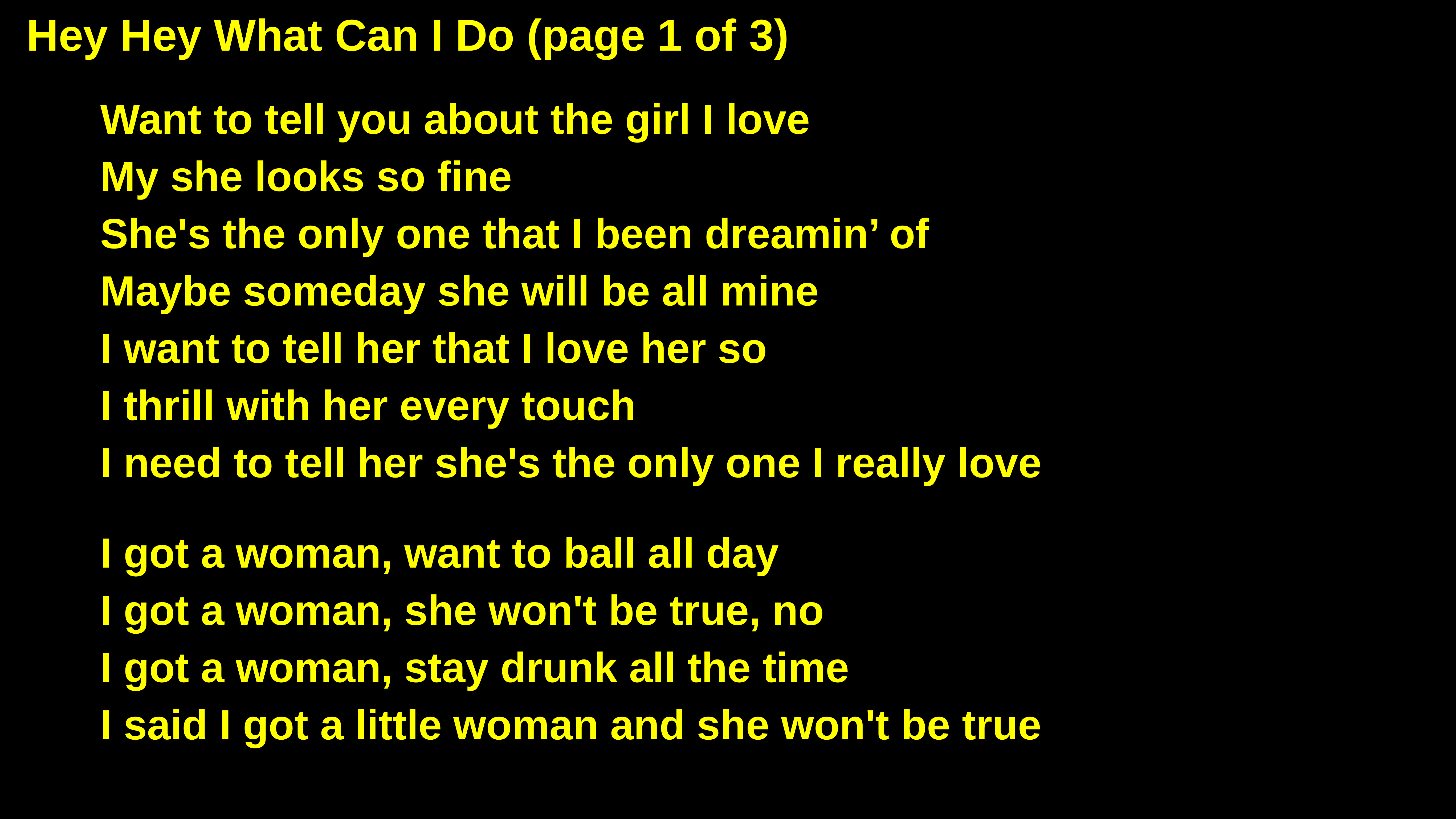

Hey Hey What Can I Do (page 1 of 3)
Want to tell you about the girl I love
My she looks so fine
She's the only one that I been dreamin’ of
Maybe someday she will be all mine
I want to tell her that I love her so
I thrill with her every touch
I need to tell her she's the only one I really love

I got a woman, want to ball all day
I got a woman, she won't be true, no
I got a woman, stay drunk all the time
I said I got a little woman and she won't be true